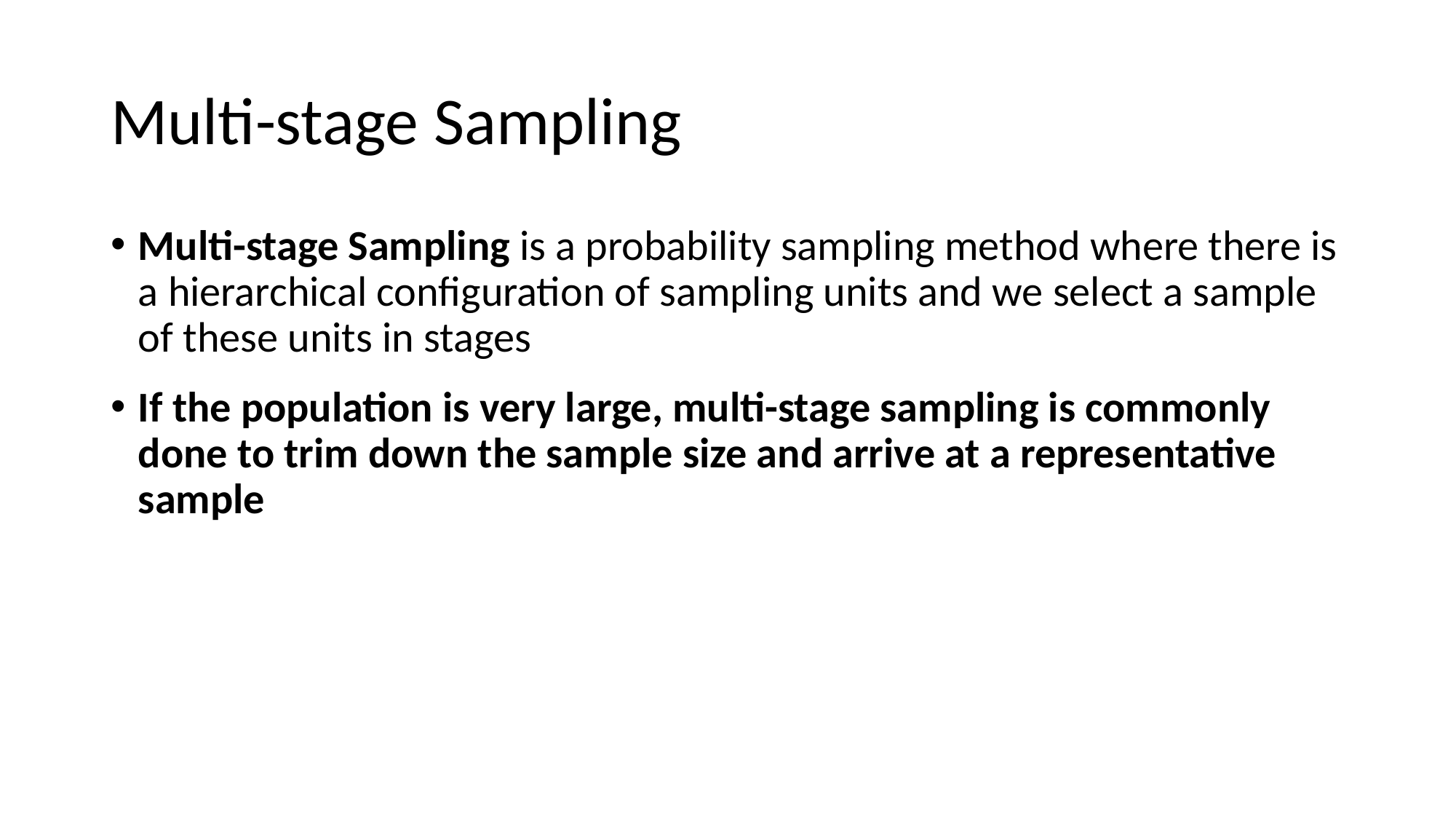

# Multi-stage Sampling
Multi-stage Sampling is a probability sampling method where there is a hierarchical configuration of sampling units and we select a sample of these units in stages
If the population is very large, multi-stage sampling is commonly done to trim down the sample size and arrive at a representative sample